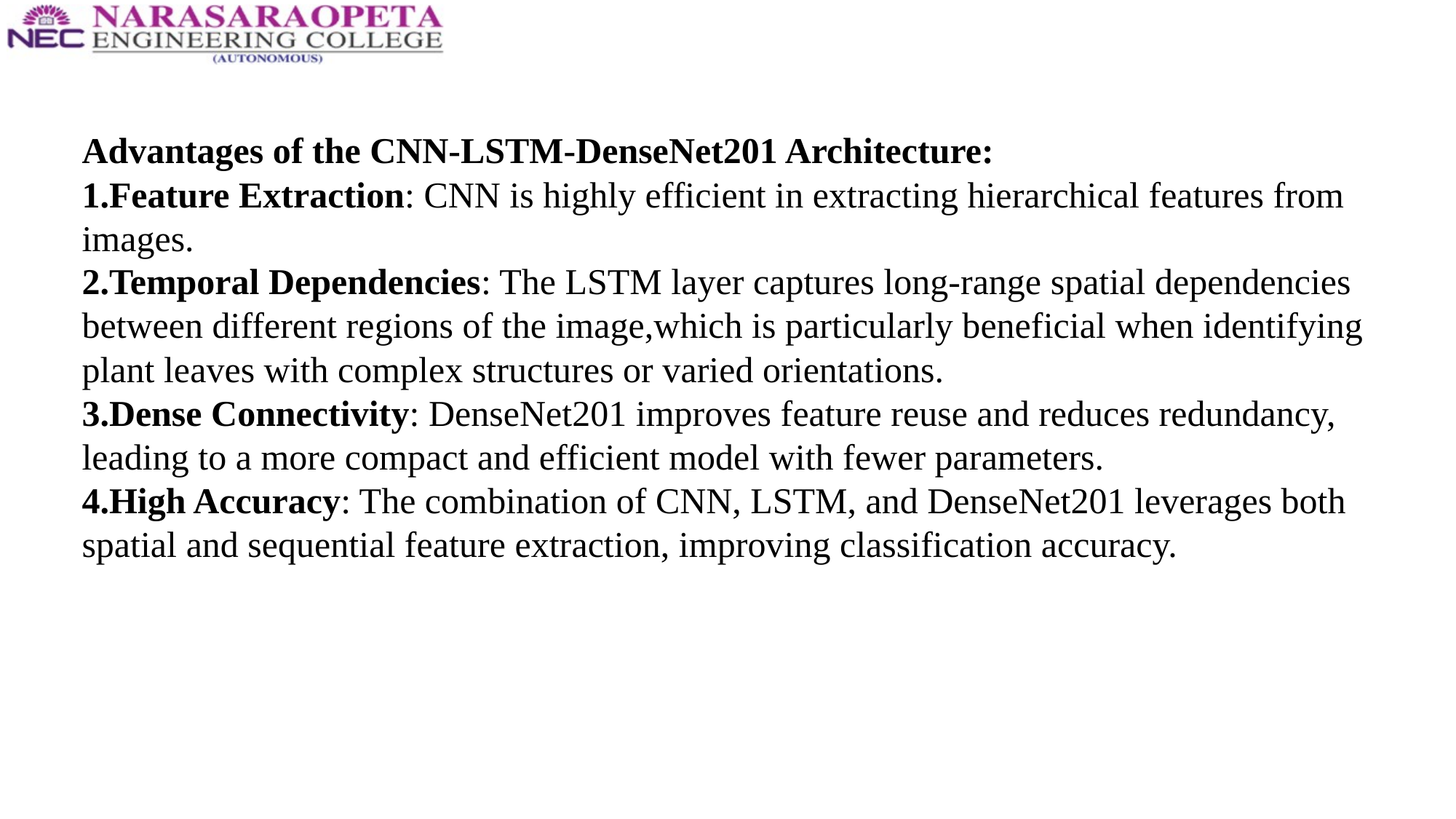

Advantages of the CNN-LSTM-DenseNet201 Architecture:
1.Feature Extraction: CNN is highly efficient in extracting hierarchical features from images.
2.Temporal Dependencies: The LSTM layer captures long-range spatial dependencies between different regions of the image,which is particularly beneficial when identifying plant leaves with complex structures or varied orientations.
3.Dense Connectivity: DenseNet201 improves feature reuse and reduces redundancy, leading to a more compact and efficient model with fewer parameters.
4.High Accuracy: The combination of CNN, LSTM, and DenseNet201 leverages both spatial and sequential feature extraction, improving classification accuracy.